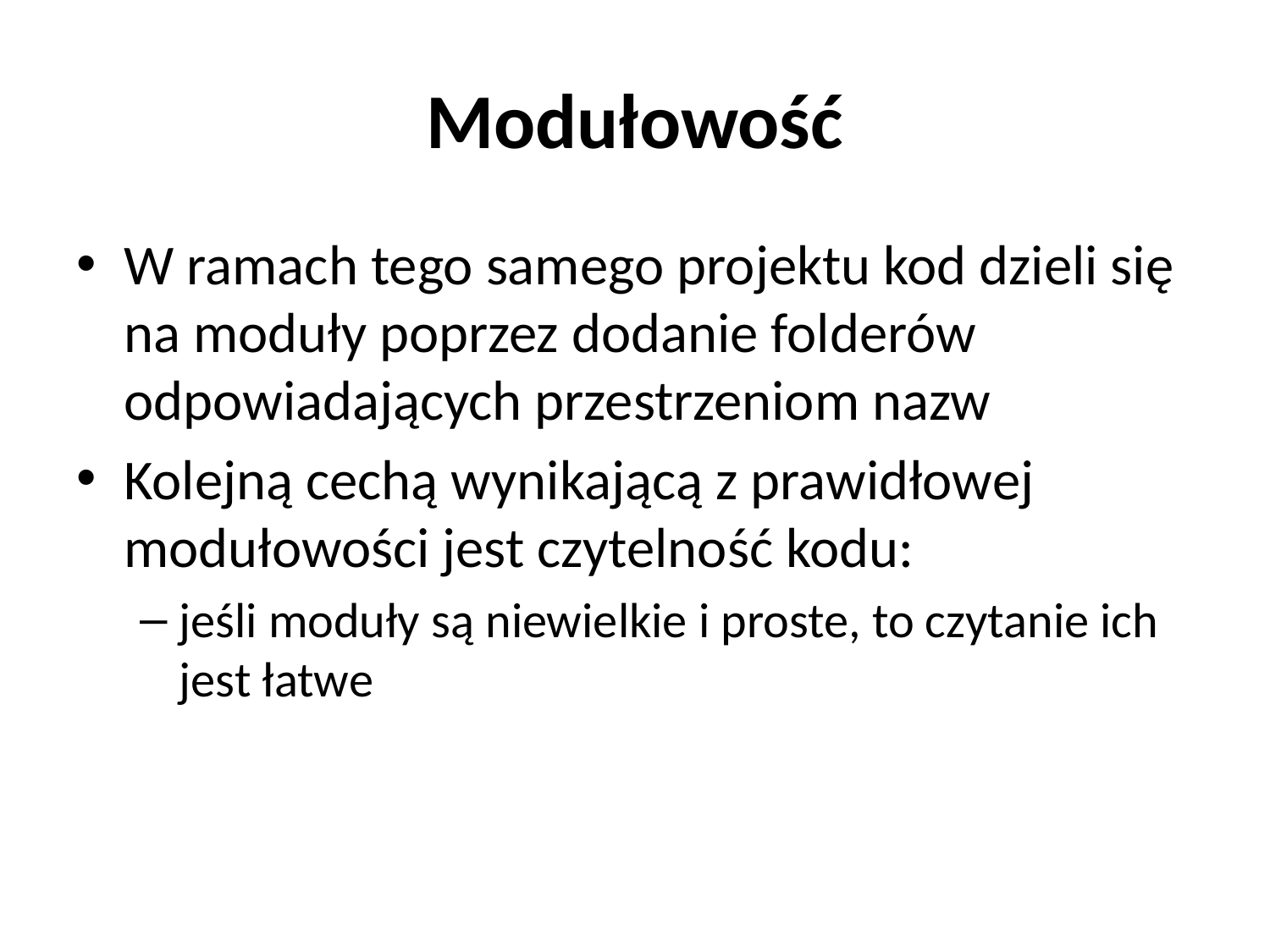

# Modułowość
W ramach tego samego projektu kod dzieli się na moduły poprzez dodanie folderów odpowiadających przestrzeniom nazw
Kolejną cechą wynikającą z prawidłowej modułowości jest czytelność kodu:
jeśli moduły są niewielkie i proste, to czytanie ich jest łatwe